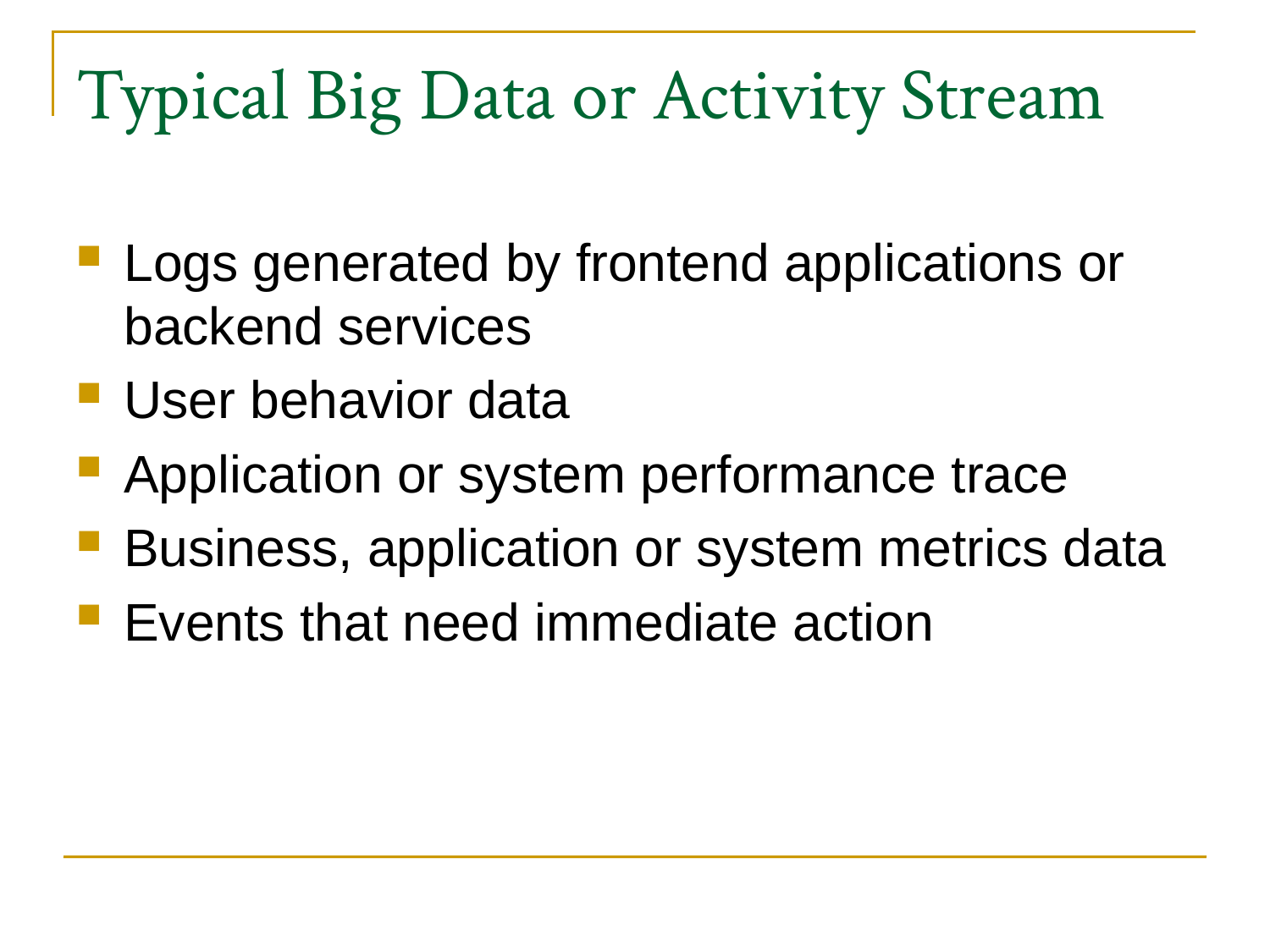

# Typical Big Data or Activity Stream
Logs generated by frontend applications or backend services
User behavior data
Application or system performance trace
Business, application or system metrics data
Events that need immediate action